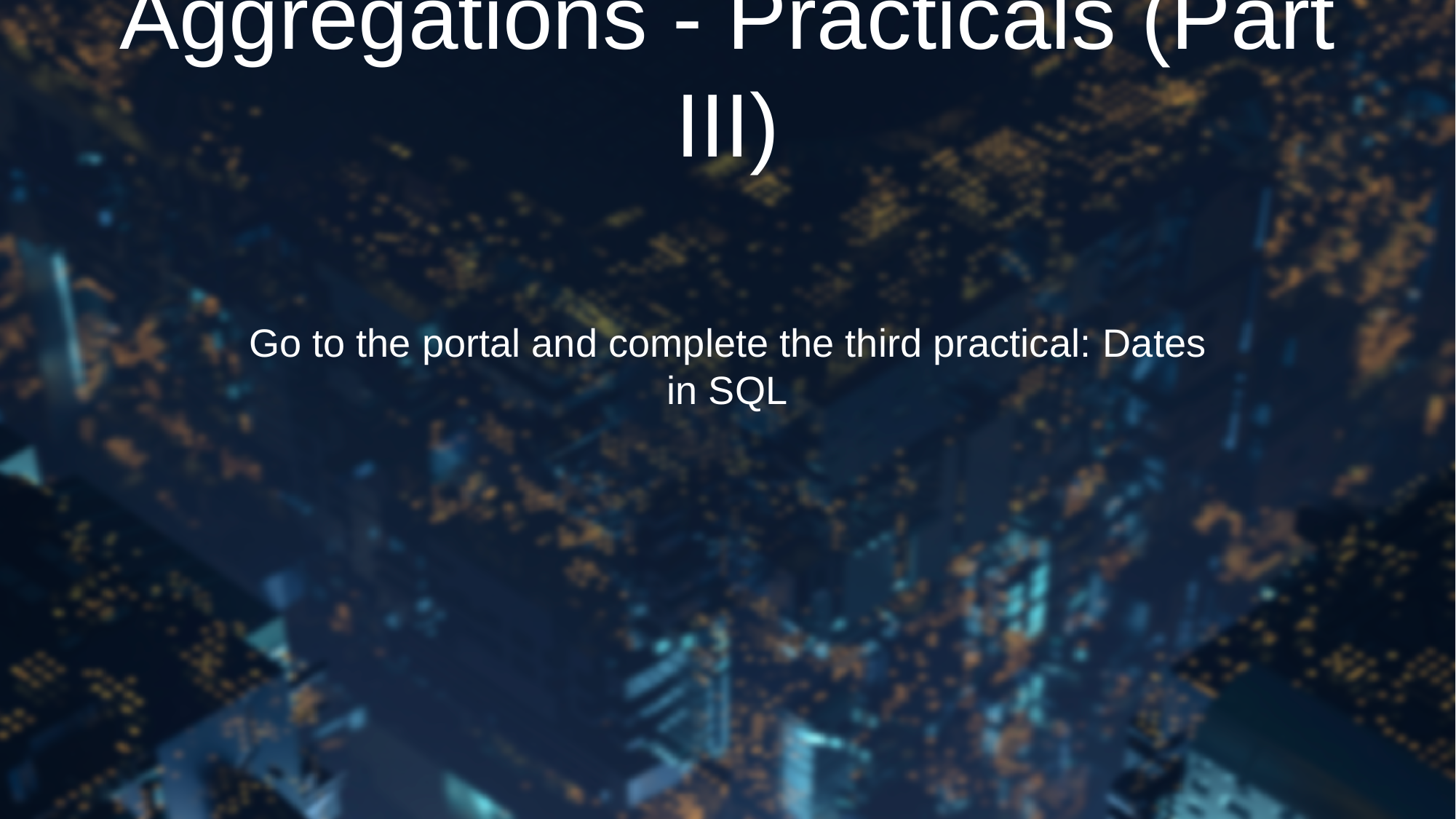

# Aggregations - Practicals (Part III)
Go to the portal and complete the third practical: Dates in SQL